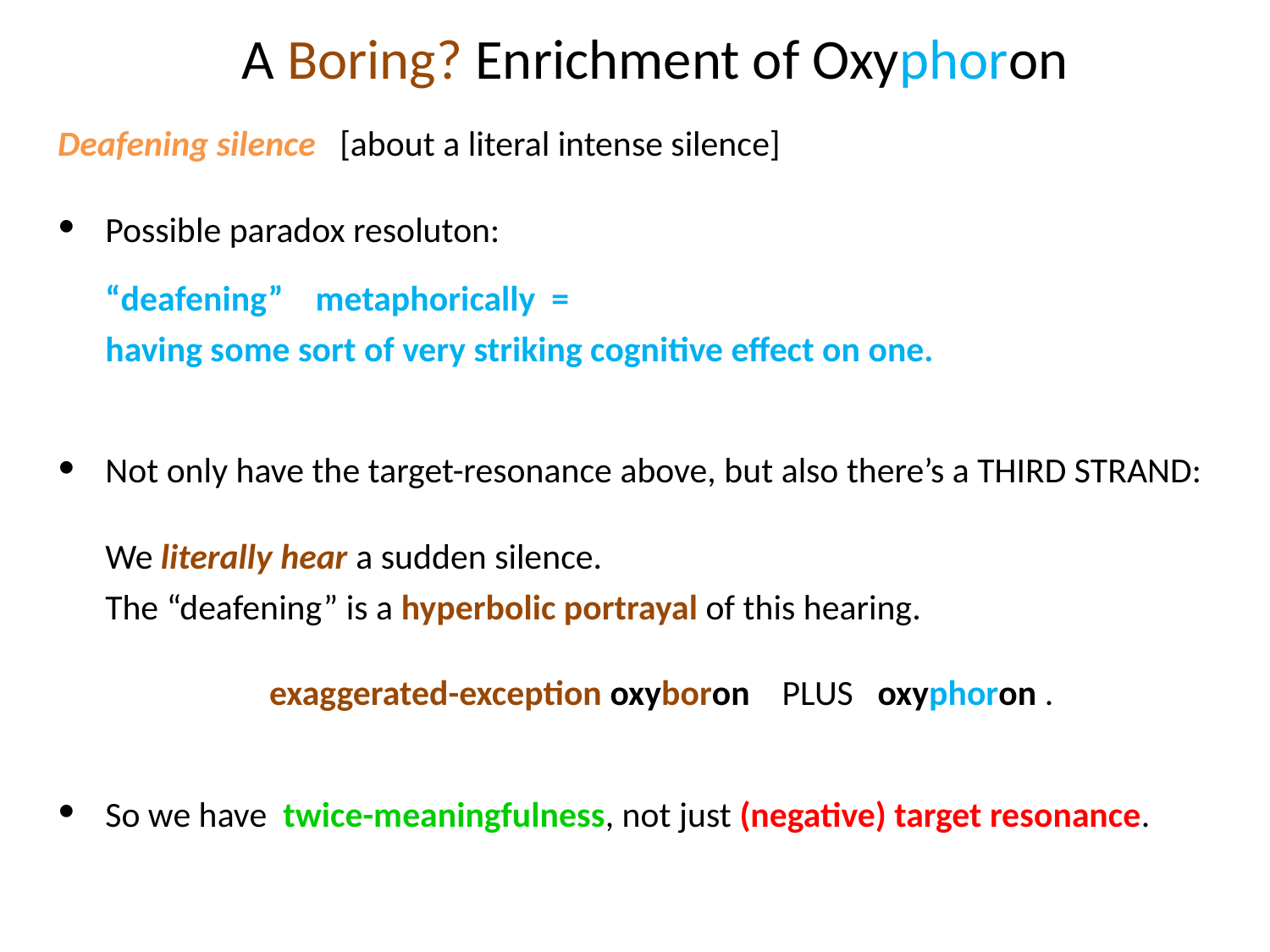

# A Boring? Enrichment of Oxyphoron
Deafening silence   [about a literal intense silence]
Possible paradox resoluton:
“deafening”    metaphorically  =
having some sort of very striking cognitive effect on one.
Not only have the target-resonance above, but also there’s a THIRD STRAND:
We literally hear a sudden silence.
The “deafening” is a hyperbolic portrayal of this hearing.
exaggerated-exception oxyboron    PLUS   oxyphoron .
So we have  twice-meaningfulness, not just (negative) target resonance.